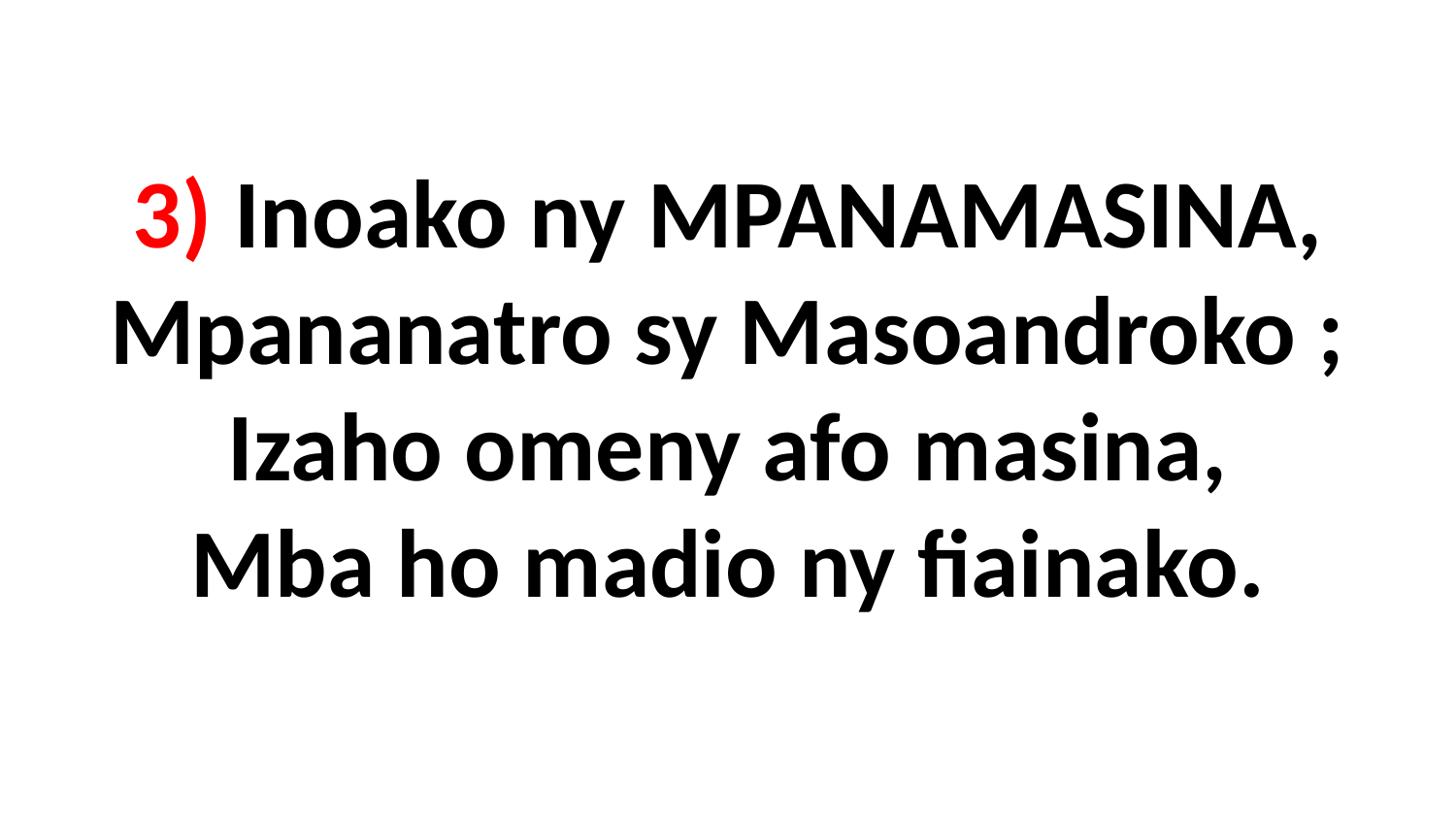

# 3) Inoako ny MPANAMASINA, Mpananatro sy Masoandroko ; Izaho omeny afo masina, Mba ho madio ny fiainako.